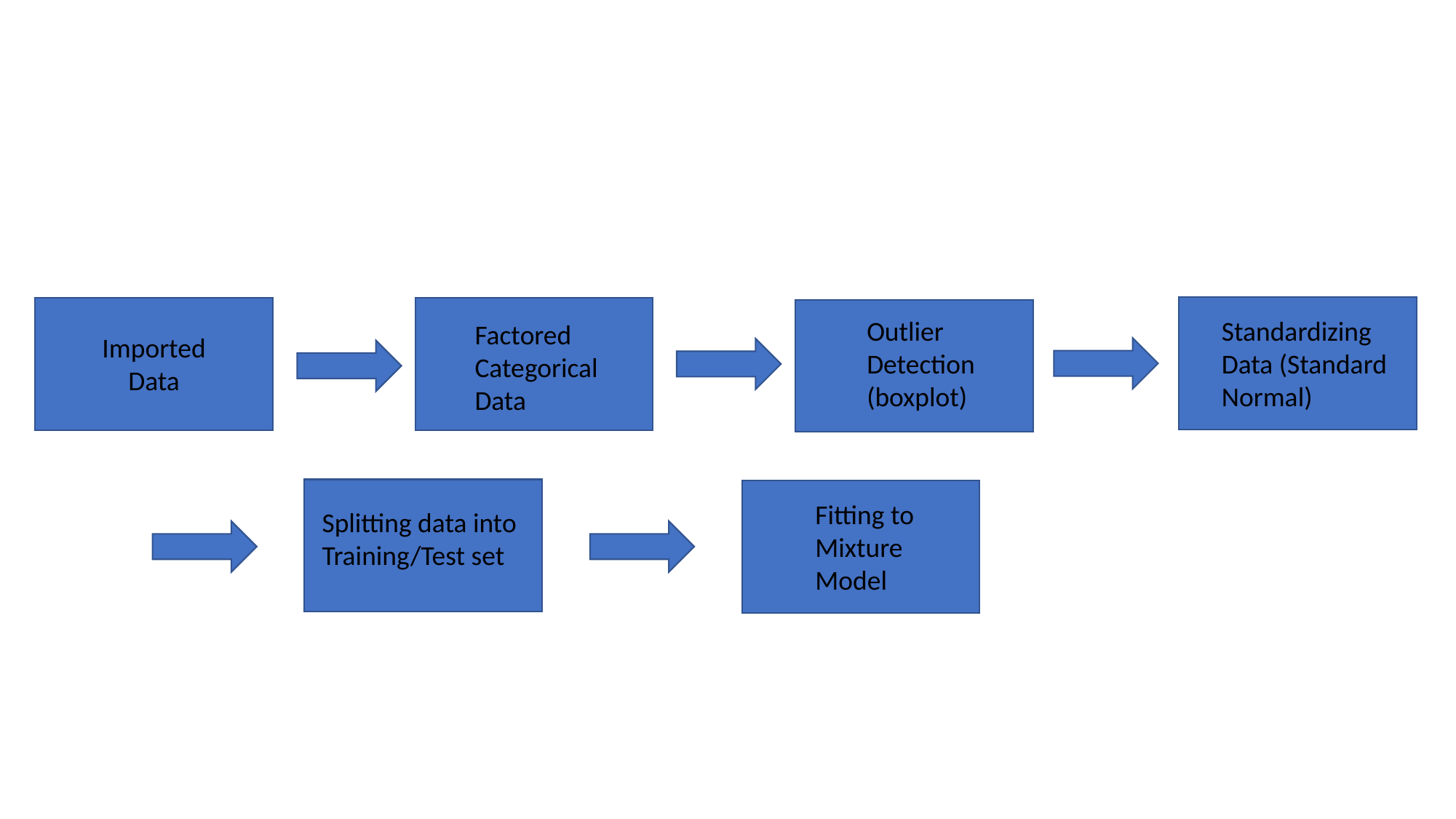

Outlier Detection (boxplot)
Standardizing
Data (Standard Normal)
Factored Categorical Data
Imported Data

Fitting to Mixture Model
Splitting data into Training/Test set